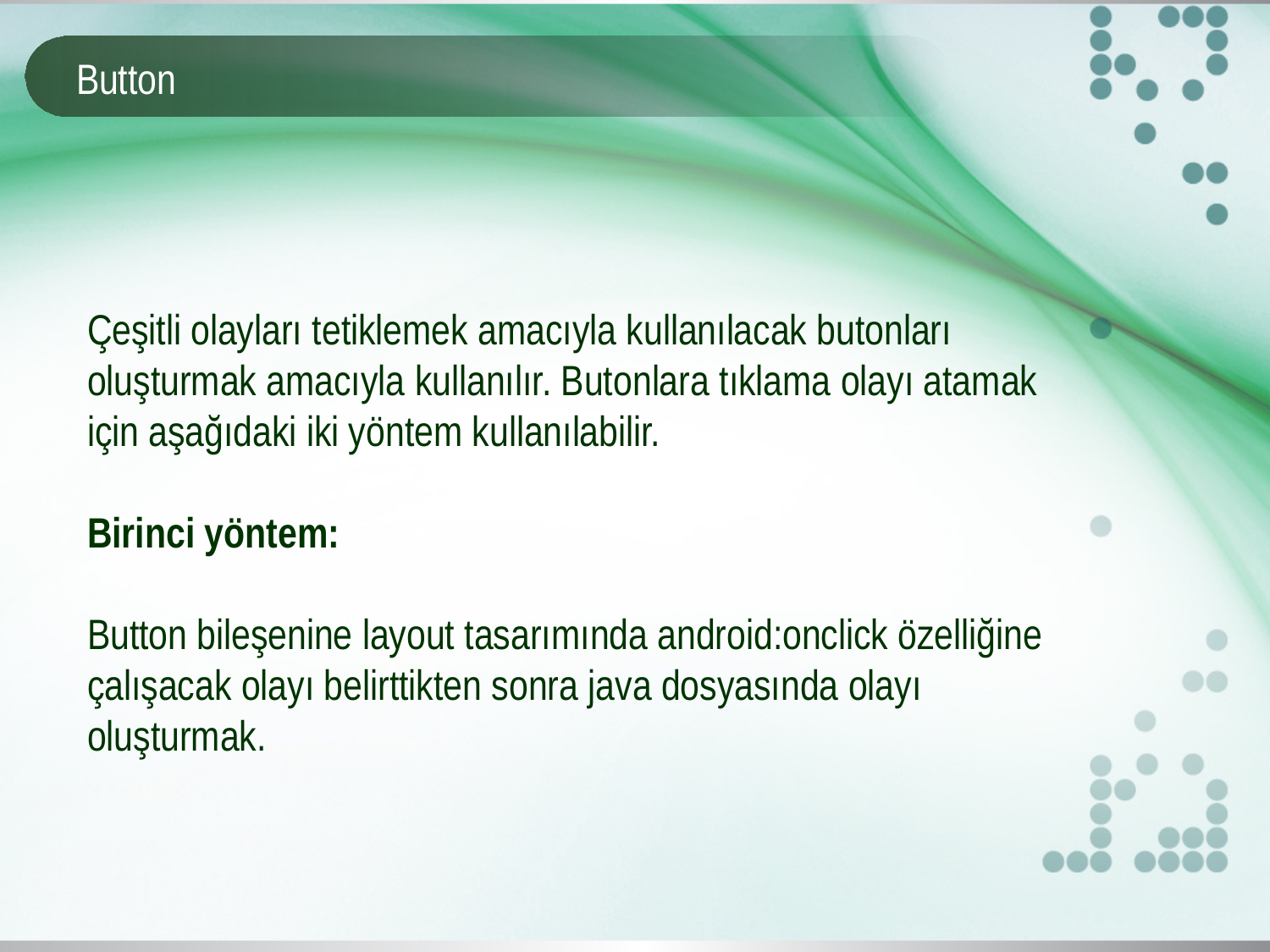

# Button
Çeşitli olayları tetiklemek amacıyla kullanılacak butonları oluşturmak amacıyla kullanılır. Butonlara tıklama olayı atamak için aşağıdaki iki yöntem kullanılabilir.

Birinci yöntem:

Button bileşenine layout tasarımında android:onclick özelliğine çalışacak olayı belirttikten sonra java dosyasında olayı oluşturmak.